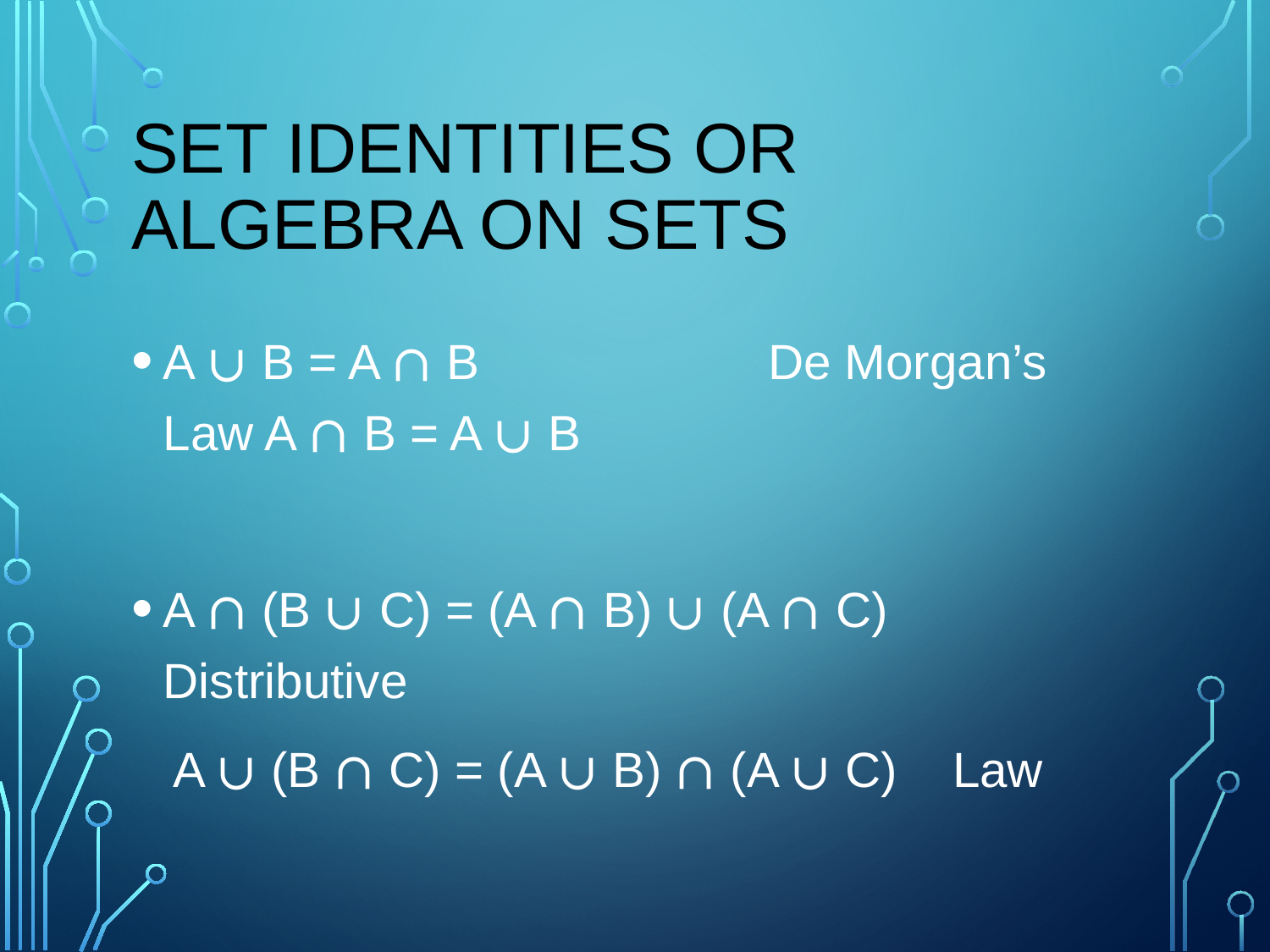

# Set identities or Algebra on sets
A ∪ B = A ∩ B                     De Morgan’s Law A ∩ B = A ∪ B

A ∩ (B ∪ C) = (A ∩ B) ∪ (A ∩ C)    Distributive
   A ∪ (B ∩ C) = (A ∪ B) ∩ (A ∪ C)    Law